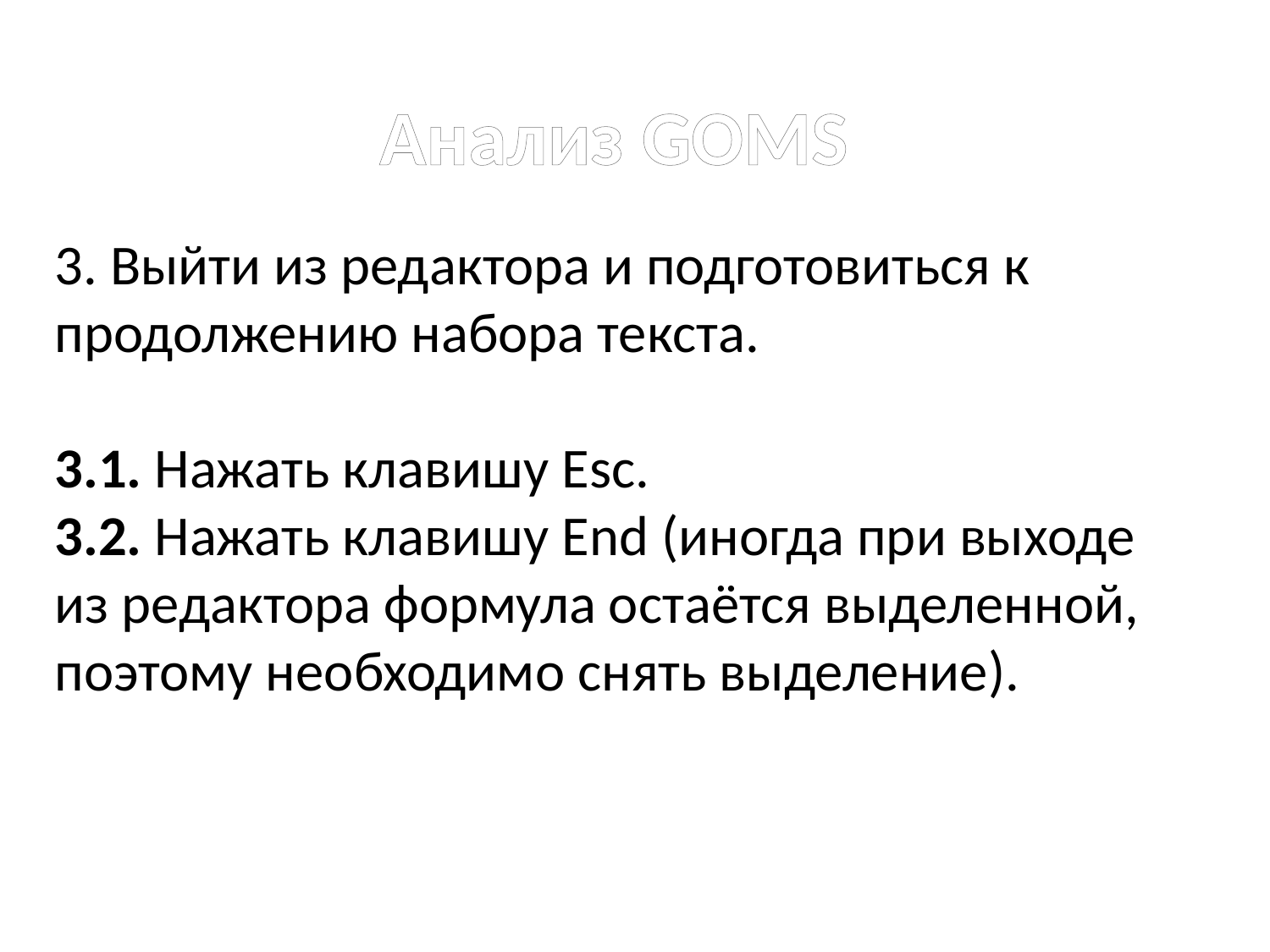

# Анализ GOMS
3. Выйти из редактора и подготовиться к продолжению набора текста.

3.1. Нажать клавишу Esc.
3.2. Нажать клавишу End (иногда при выходе из редактора формула остаётся выделенной, поэтому необходимо снять выделение).